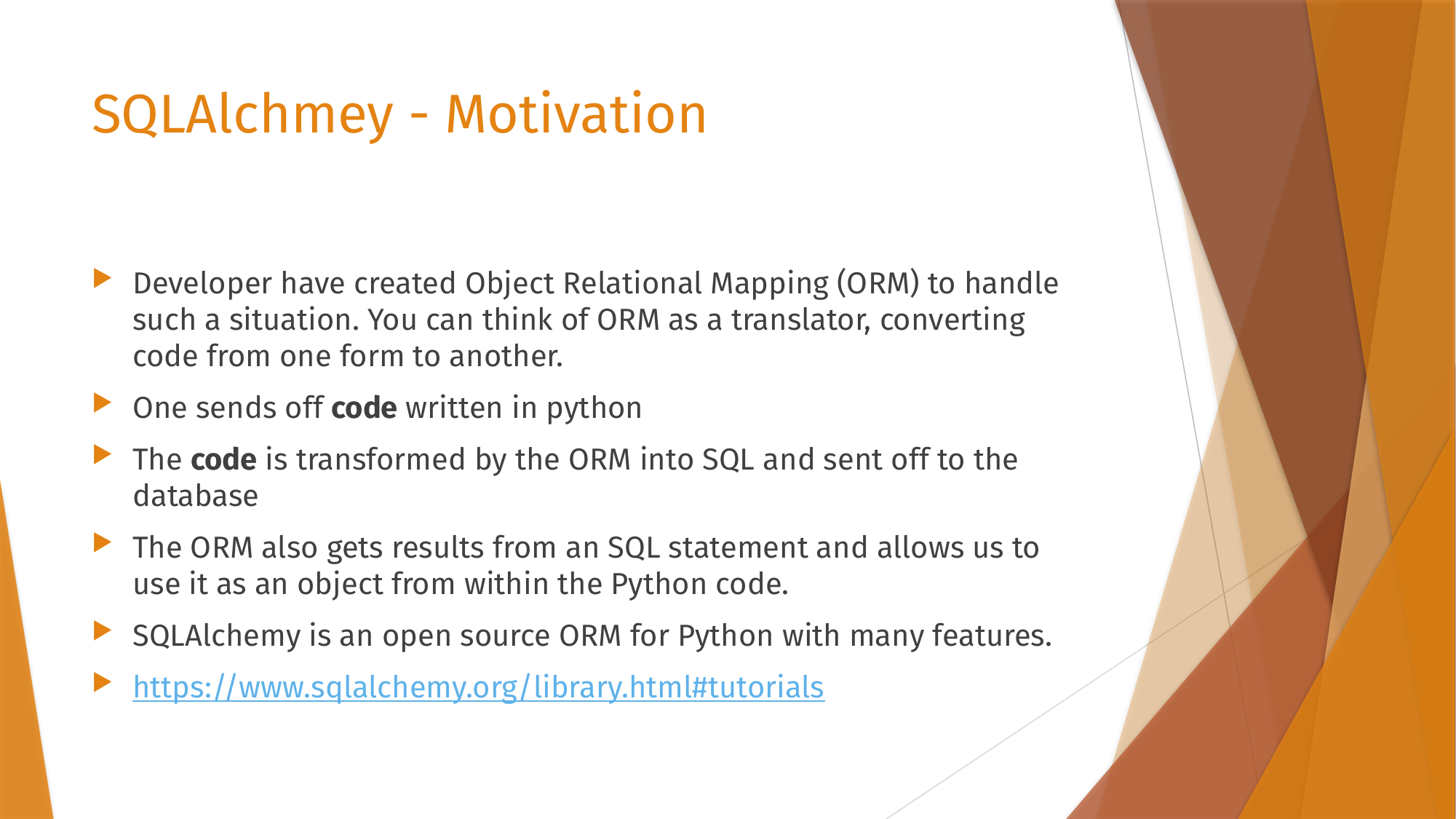

# SQLAlchmey - Motivation
Developer have created Object Relational Mapping (ORM) to handle such a situation. You can think of ORM as a translator, converting code from one form to another.
One sends off code written in python
The code is transformed by the ORM into SQL and sent off to the database
The ORM also gets results from an SQL statement and allows us to use it as an object from within the Python code.
SQLAlchemy is an open source ORM for Python with many features.
https://www.sqlalchemy.org/library.html#tutorials